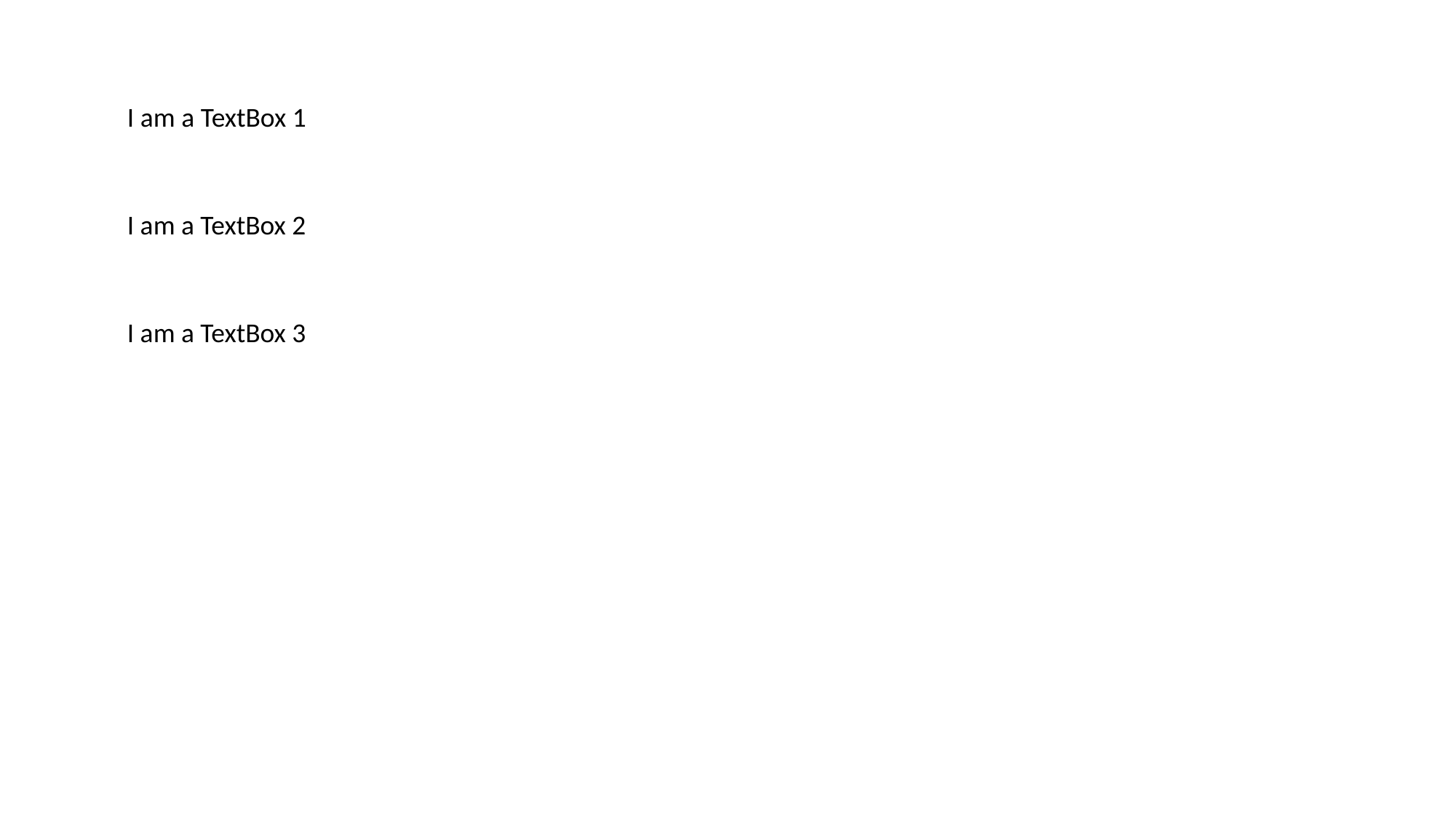

I am a TextBox 1
I am a TextBox 2
I am a TextBox 3